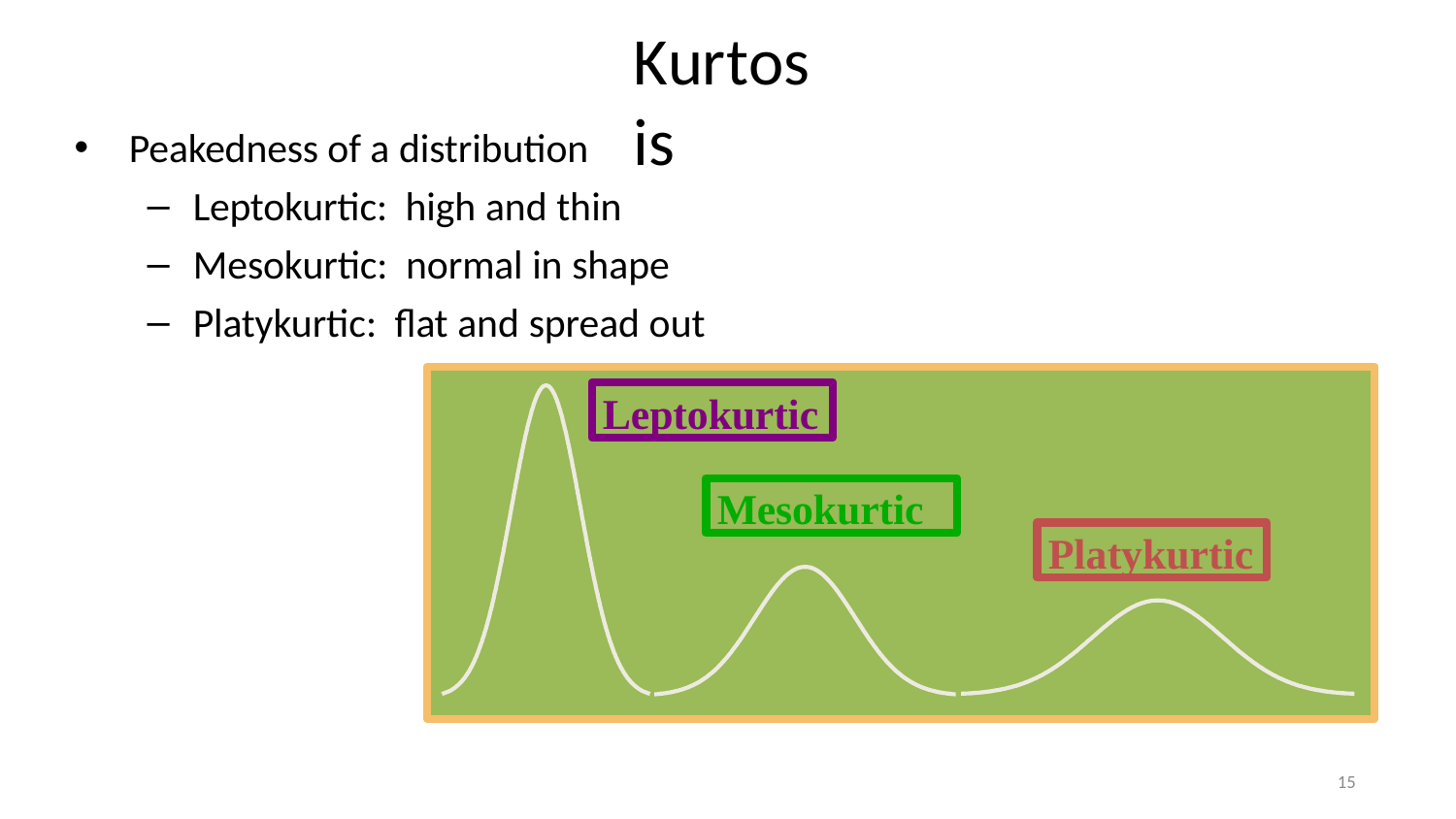

# Kurtosis
Peakedness of a distribution
Leptokurtic: high and thin
Mesokurtic: normal in shape
Platykurtic: flat and spread out

Leptokurtic
Mesokurtic
Platykurtic
15